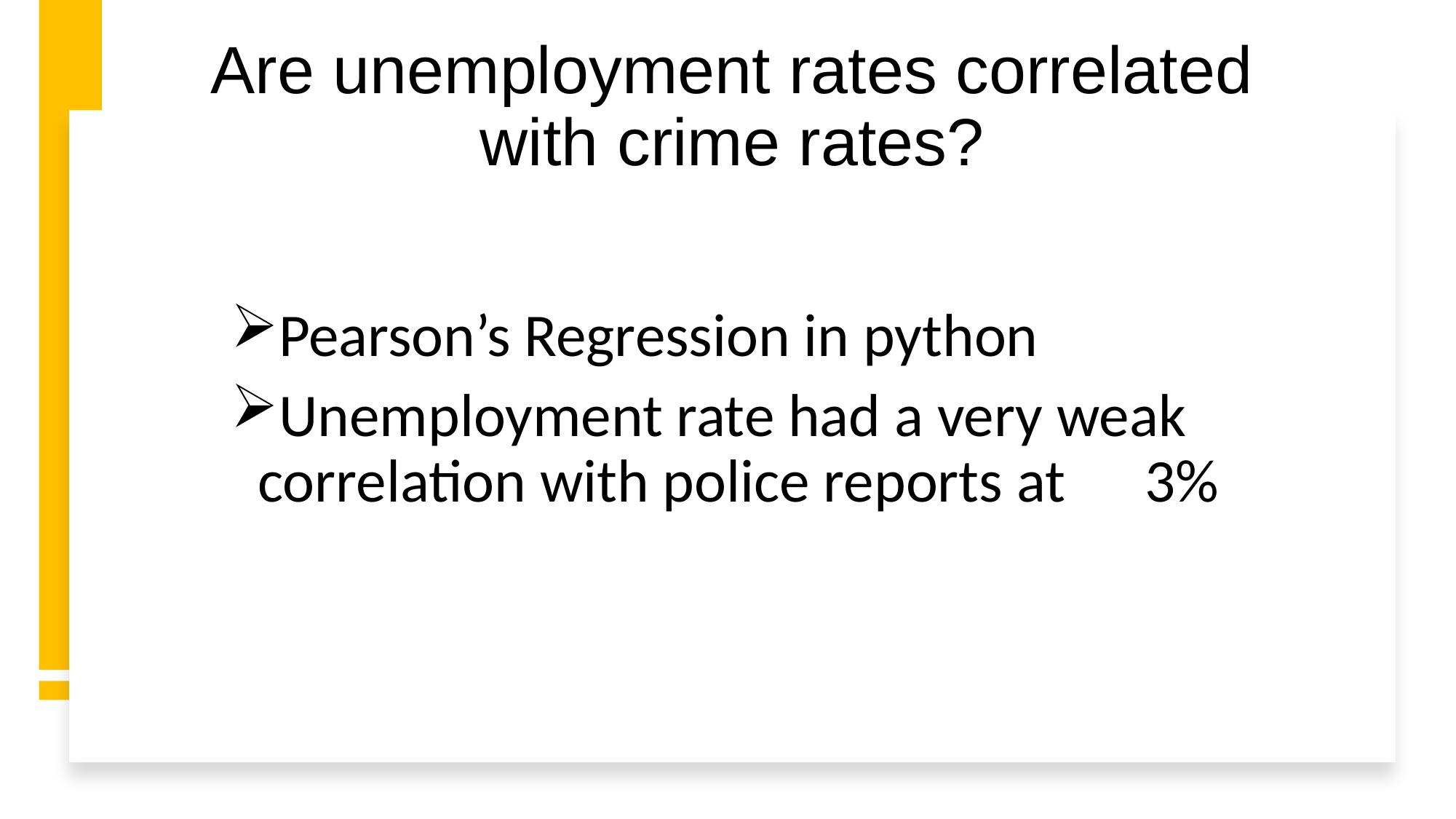

# Are unemployment rates correlated with crime rates?

Pearson’s Regression in python
Unemployment rate had a very weak correlation with police reports at	 3%